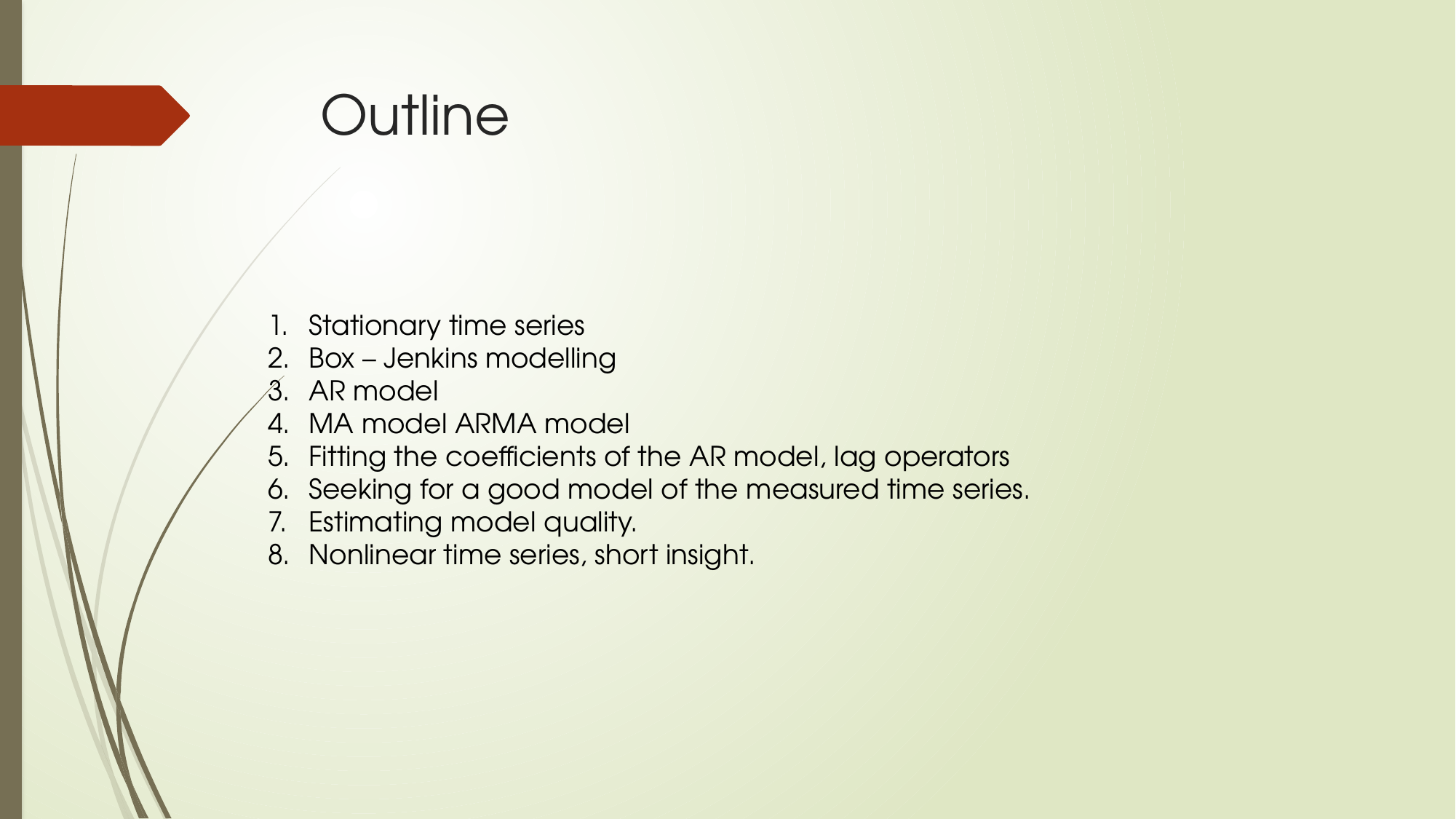

# Outline

Stationary time series
Box – Jenkins modelling
AR model
MA model ARMA model
Fitting the coefficients of the AR model, lag operators
Seeking for a good model of the measured time series.
Estimating model quality.
Nonlinear time series, short insight.